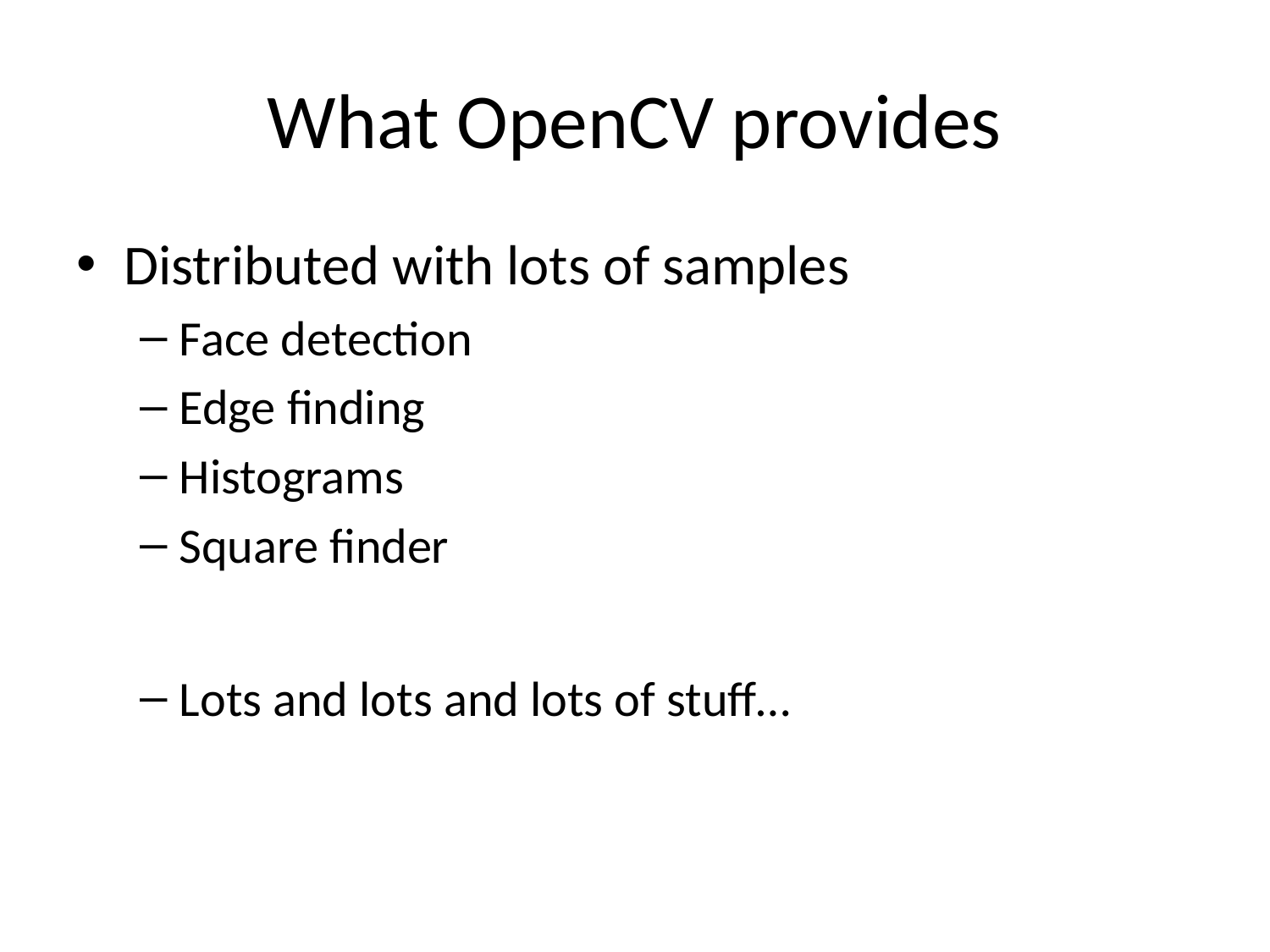

# What OpenCV provides
Distributed with lots of samples
Face detection
Edge finding
Histograms
Square finder

Lots and lots and lots of stuff…